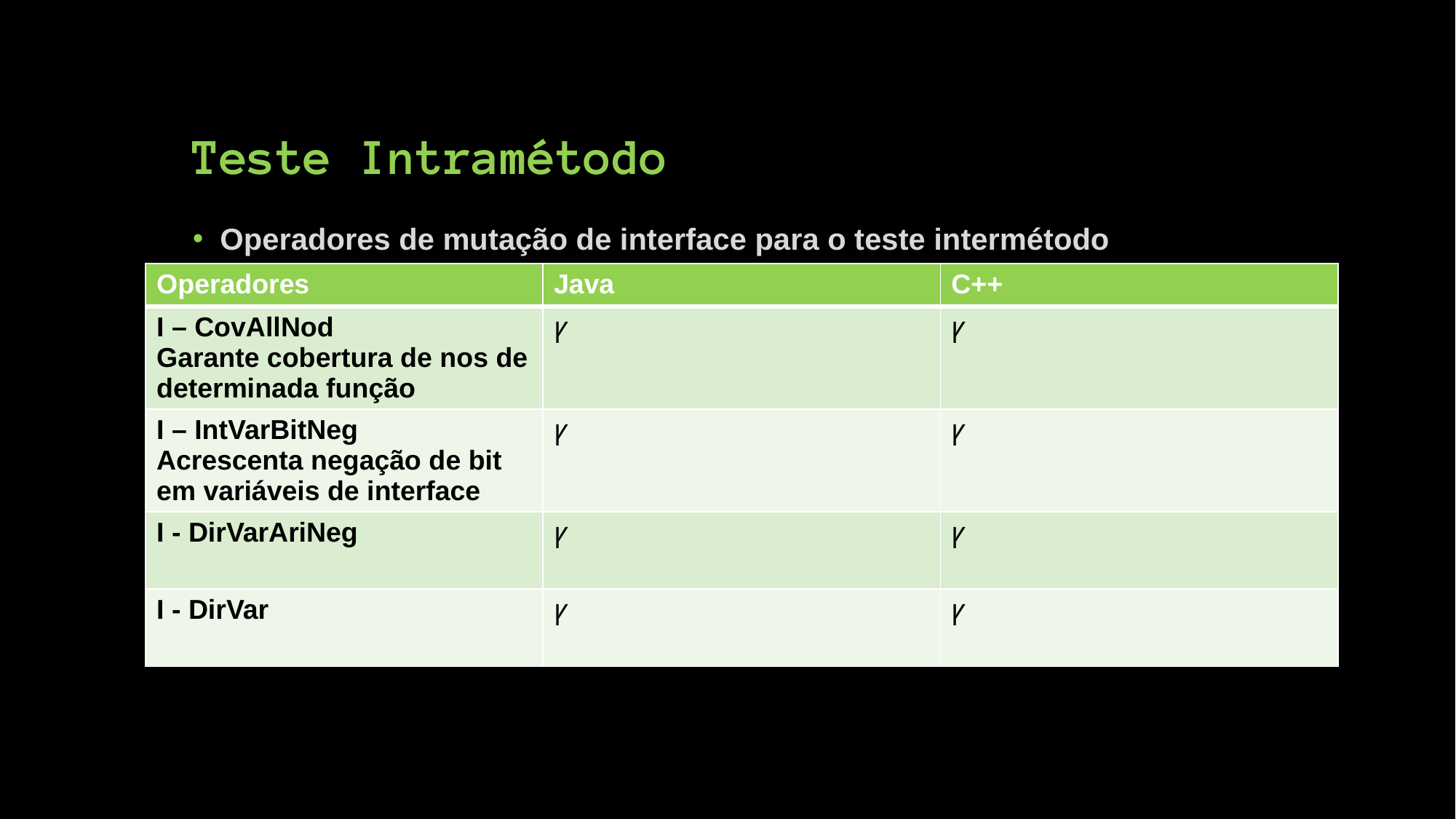

# Teste Intramétodo
Operadores de mutação de interface para o teste intermétodo

| Operadores | Java | C++ |
| --- | --- | --- |
| I – CovAllNod Garante cobertura de nos de determinada função | ꝩ | ꝩ |
| I – IntVarBitNeg Acrescenta negação de bit em variáveis de interface | ꝩ | ꝩ |
| I - DirVarAriNeg | ꝩ | ꝩ |
| I - DirVar | ꝩ | ꝩ |